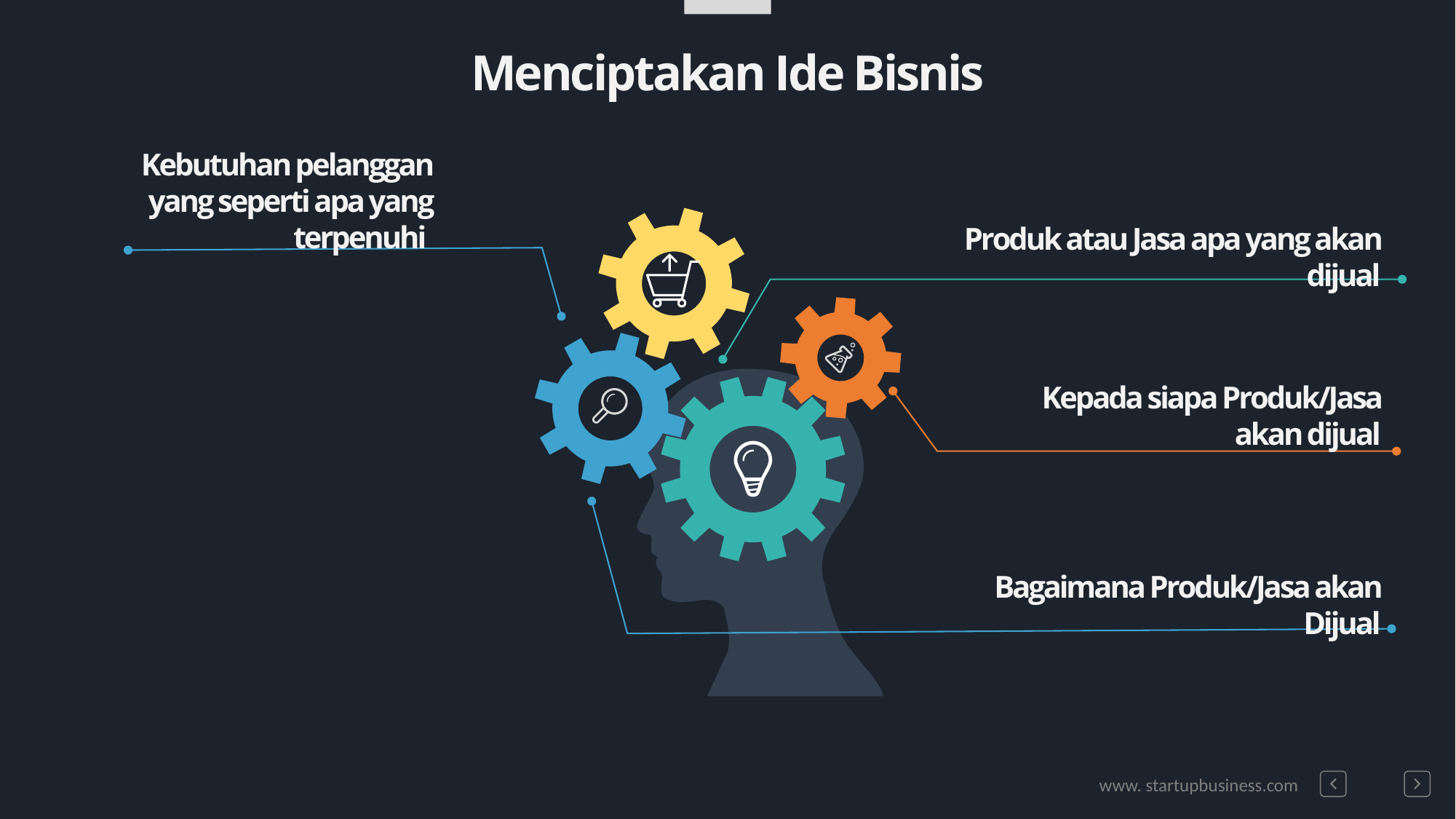

Menciptakan Ide Bisnis
Kebutuhan pelanggan yang seperti apa yang terpenuhi

Produk atau Jasa apa yang akan dijual

Kepada siapa Produk/Jasa akan dijual

Bagaimana Produk/Jasa akan Dijual